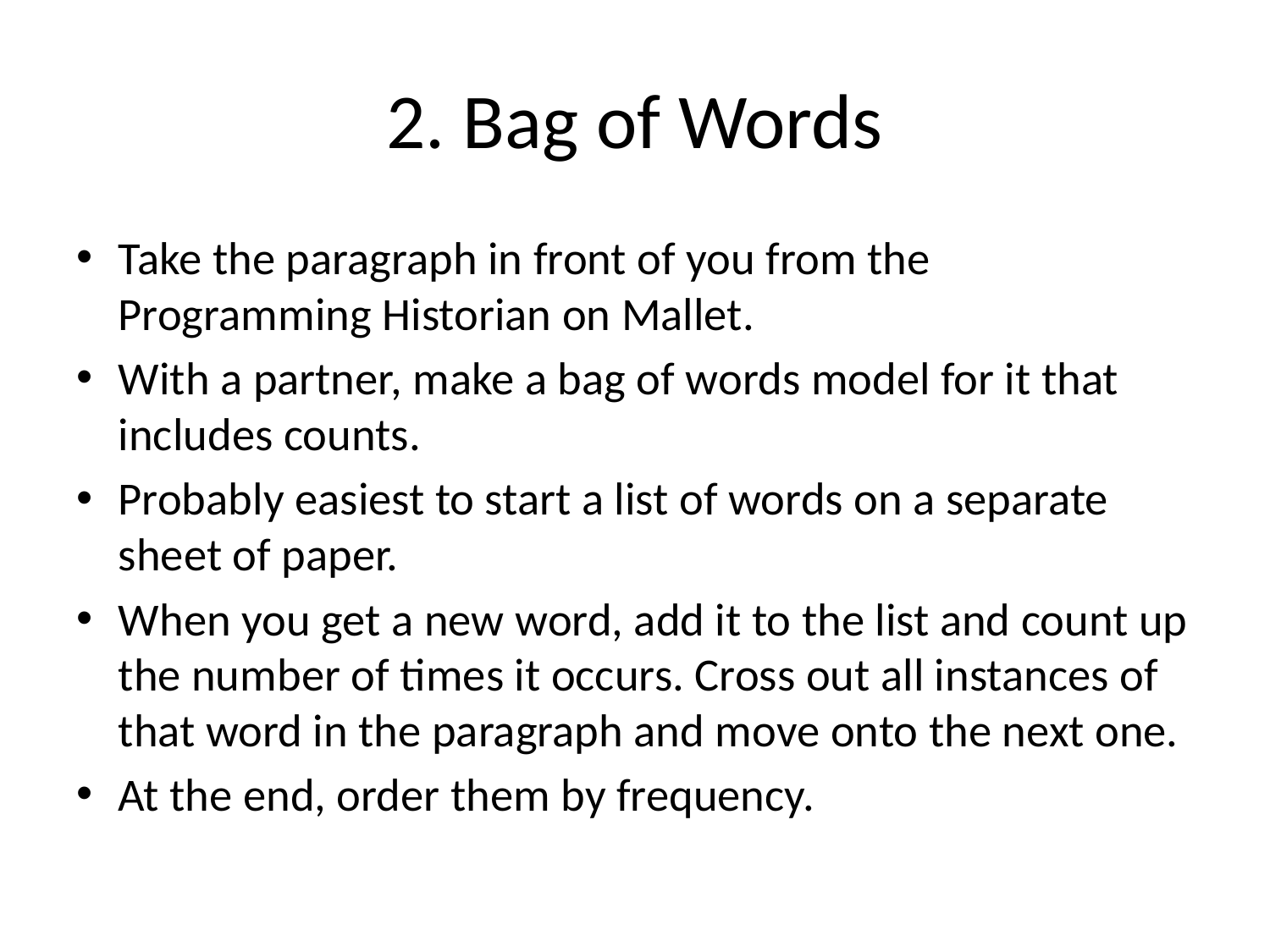

# 2. Bag of Words
Take the paragraph in front of you from the Programming Historian on Mallet.
With a partner, make a bag of words model for it that includes counts.
Probably easiest to start a list of words on a separate sheet of paper.
When you get a new word, add it to the list and count up the number of times it occurs. Cross out all instances of that word in the paragraph and move onto the next one.
At the end, order them by frequency.